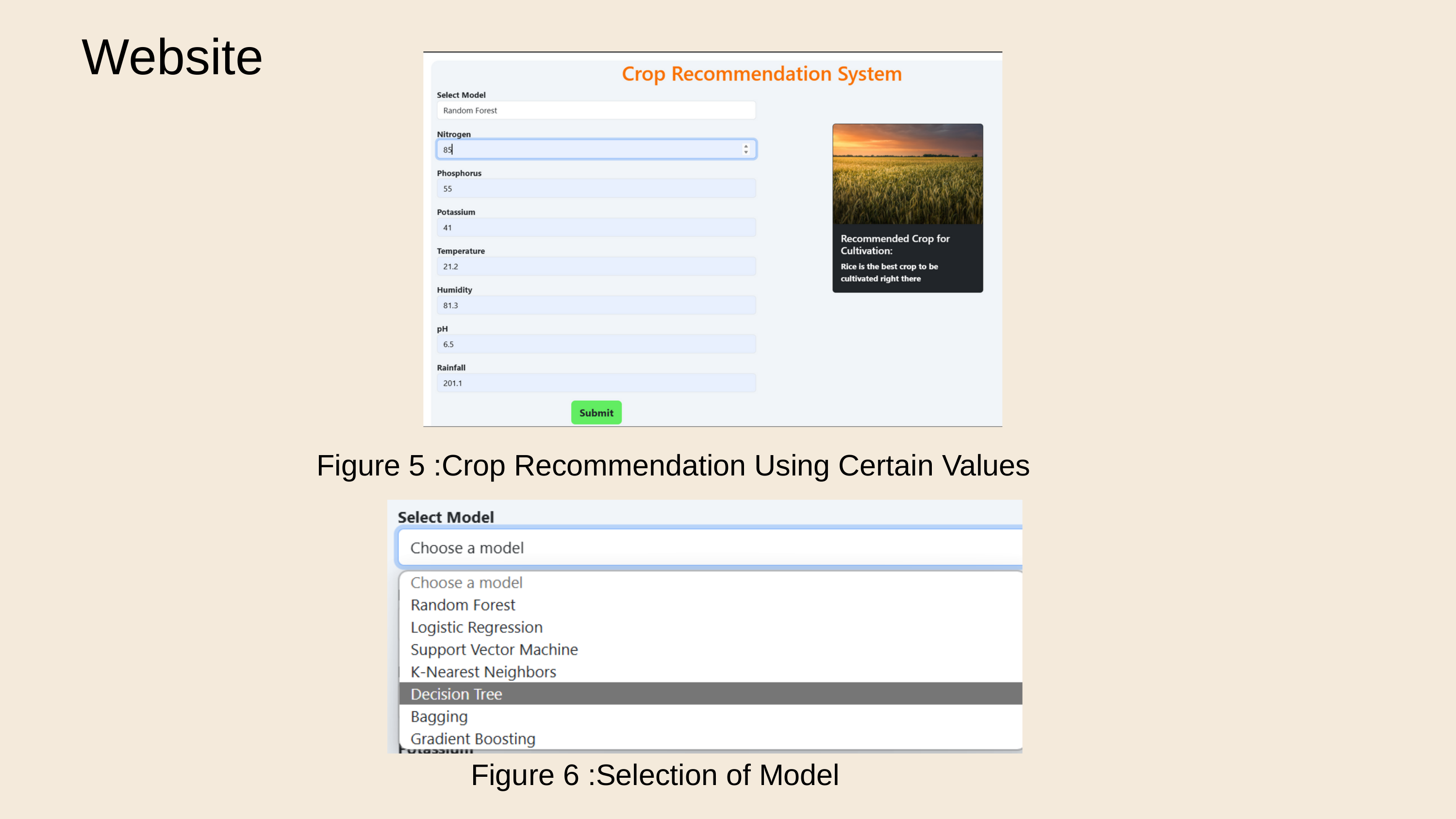

Website

Figure 5 :Crop Recommendation Using Certain Values

Figure 6 :Selection of Model